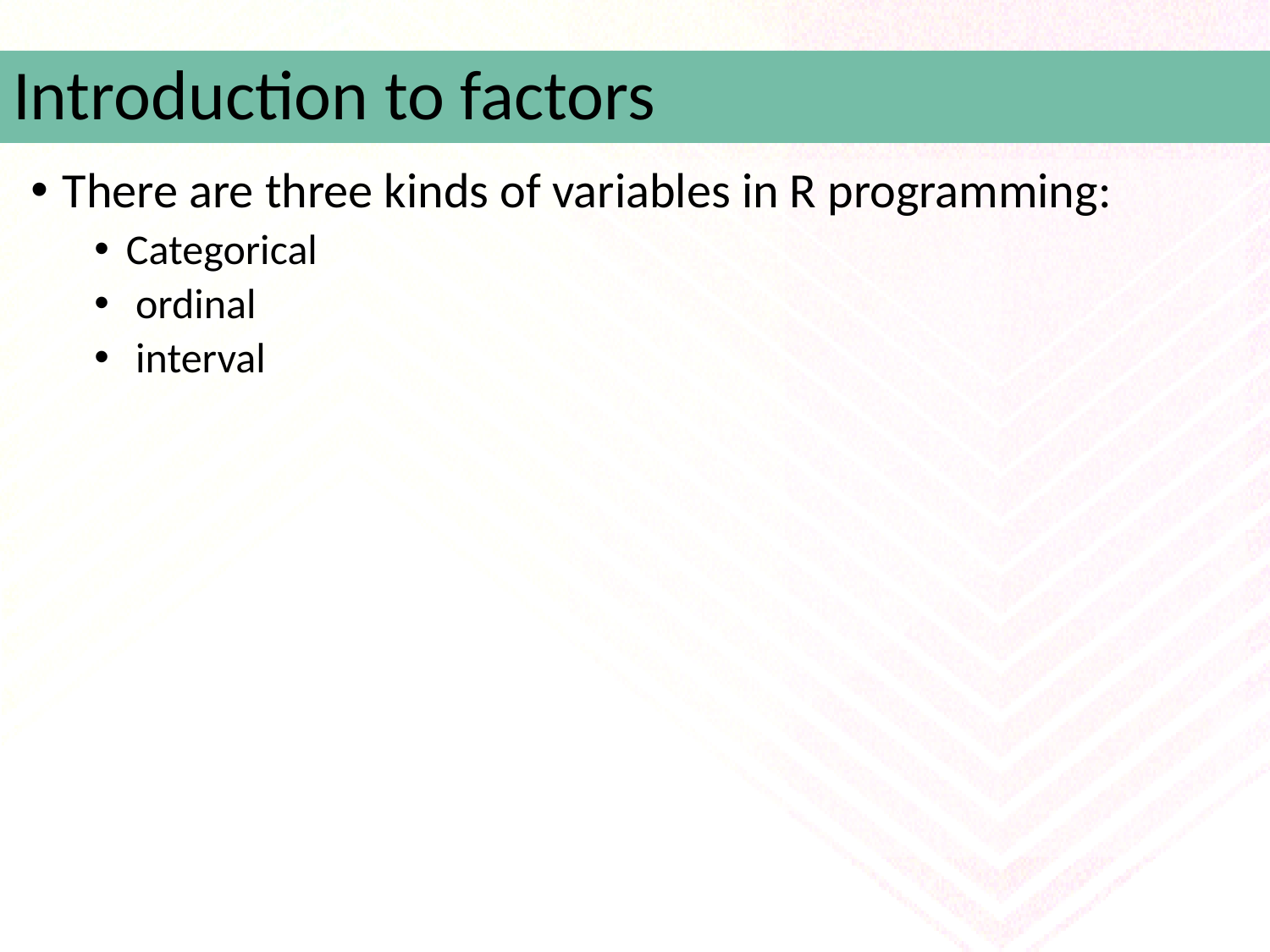

# Introduction to factors
There are three kinds of variables in R programming:
Categorical
 ordinal
 interval